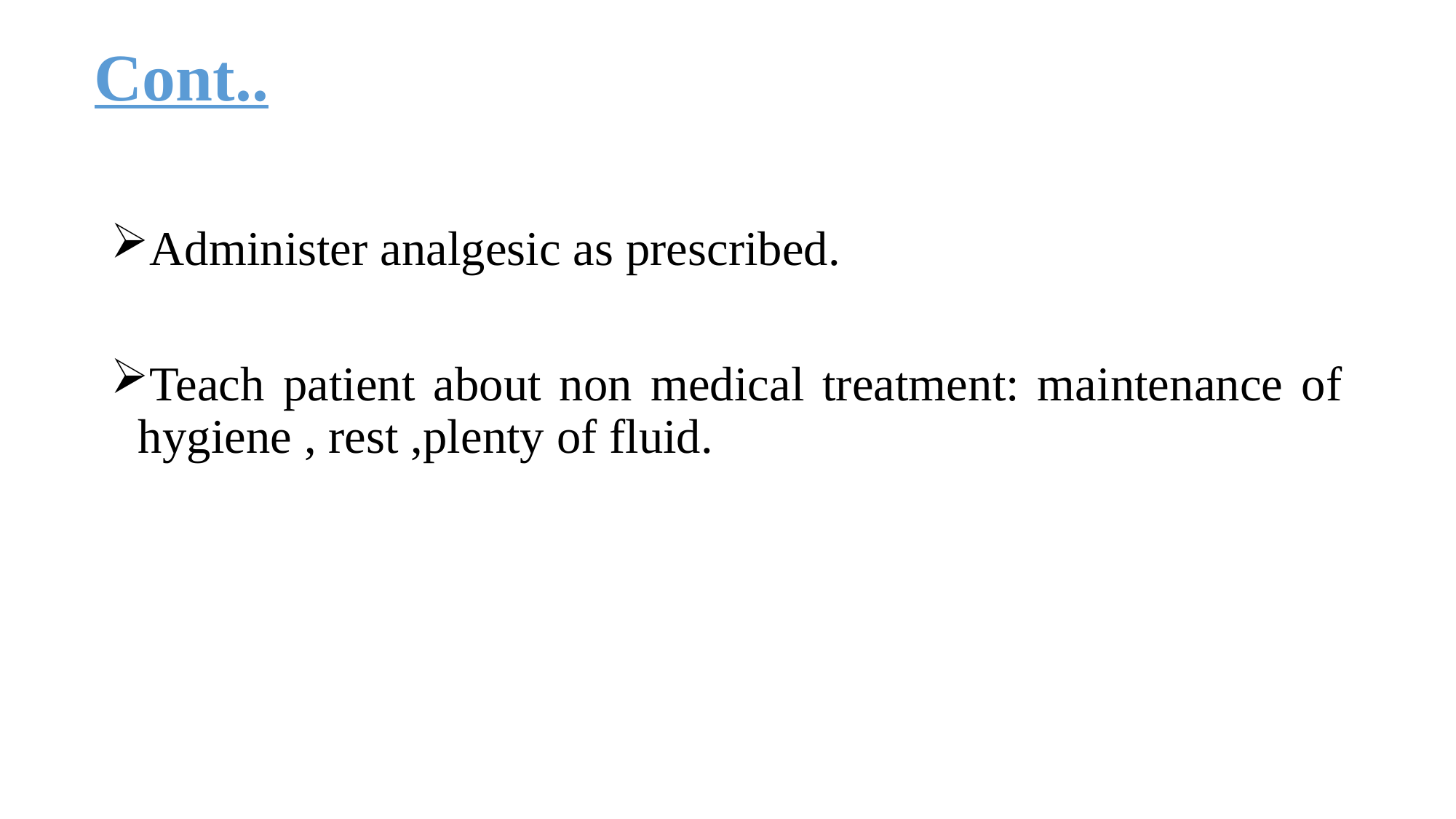

# Cont..
Administer analgesic as prescribed.

Teach patient about non medical treatment: maintenance of hygiene , rest ,plenty of fluid.